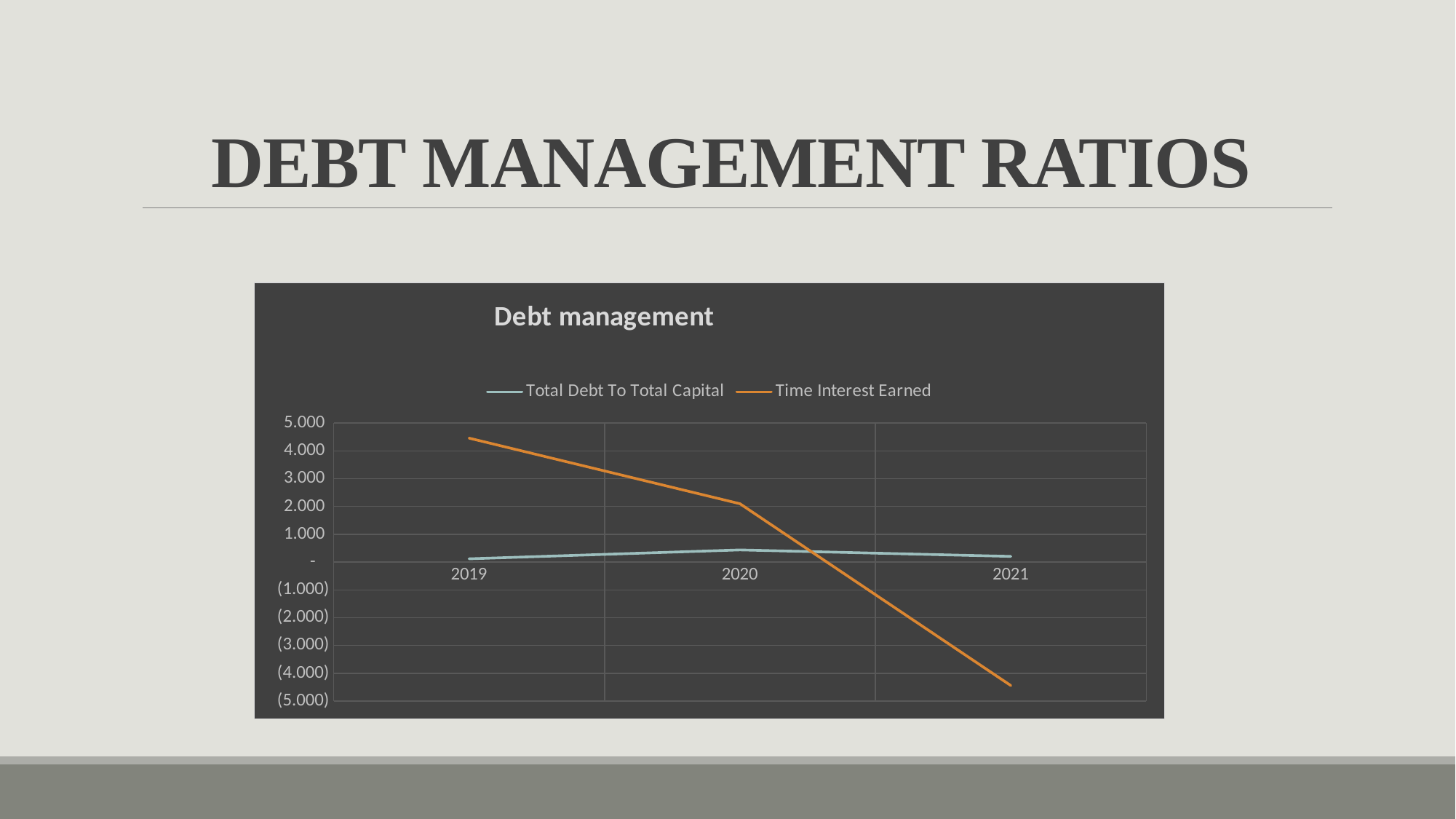

# DEBT MANAGEMENT RATIOS

### Chart: Debt management

| Category | Total Debt To Total Capital | Time Interest Earned |
|---|---|---|
| 2019 | 0.11860058213671419 | 4.459478555943744 |
| 2020 | 0.4372084625565498 | 2.0995246369839955 |
| 2021 | 0.20504308490352427 | -4.4425339698729305 |